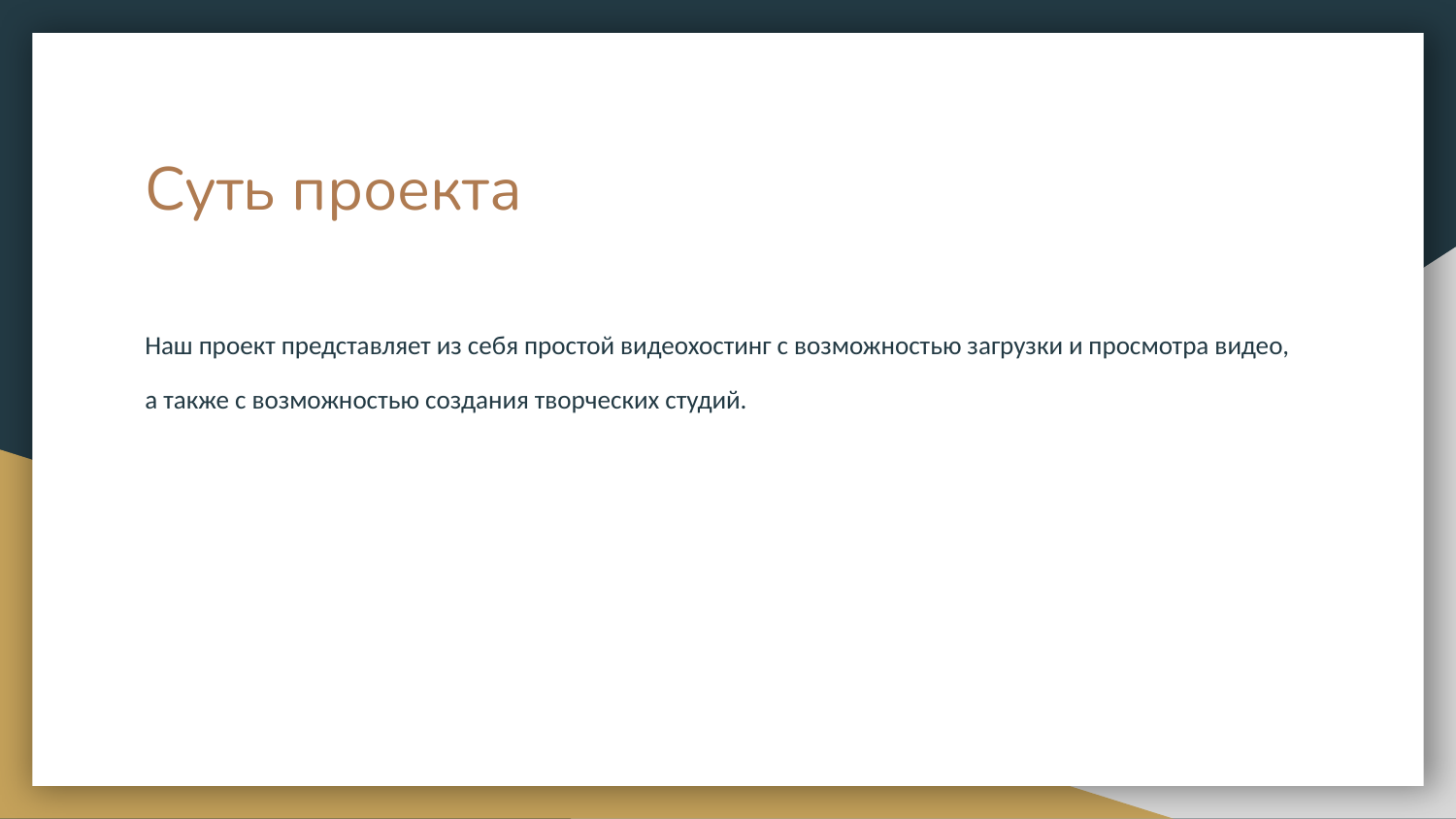

# Суть проекта
Наш проект представляет из себя простой видеохостинг с возможностью загрузки и просмотра видео,
а также с возможностью создания творческих студий.